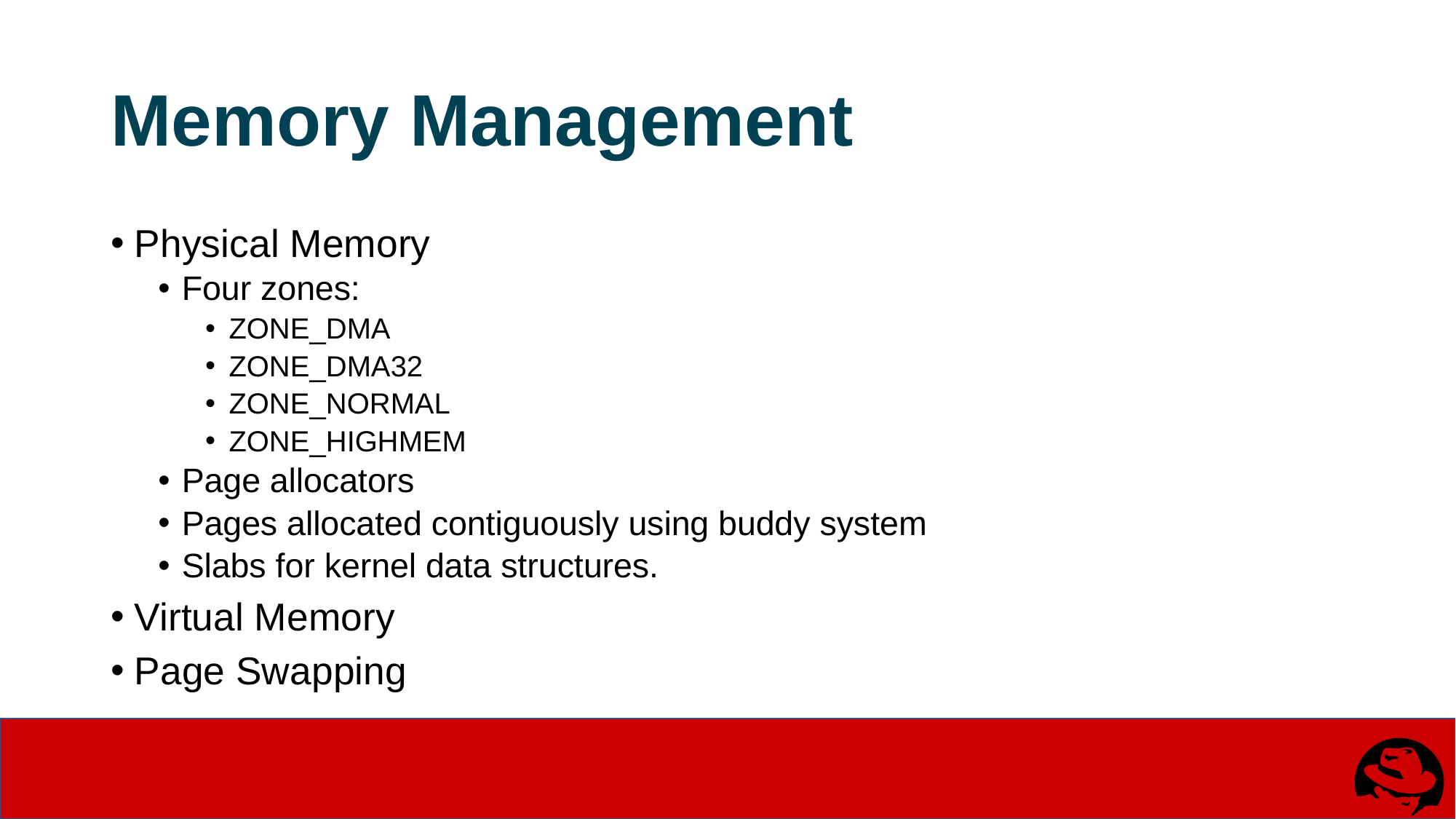

# Memory Management
Physical Memory
Four zones:
ZONE_DMA
ZONE_DMA32
ZONE_NORMAL
ZONE_HIGHMEM
Page allocators
Pages allocated contiguously using buddy system
Slabs for kernel data structures.
Virtual Memory
Page Swapping